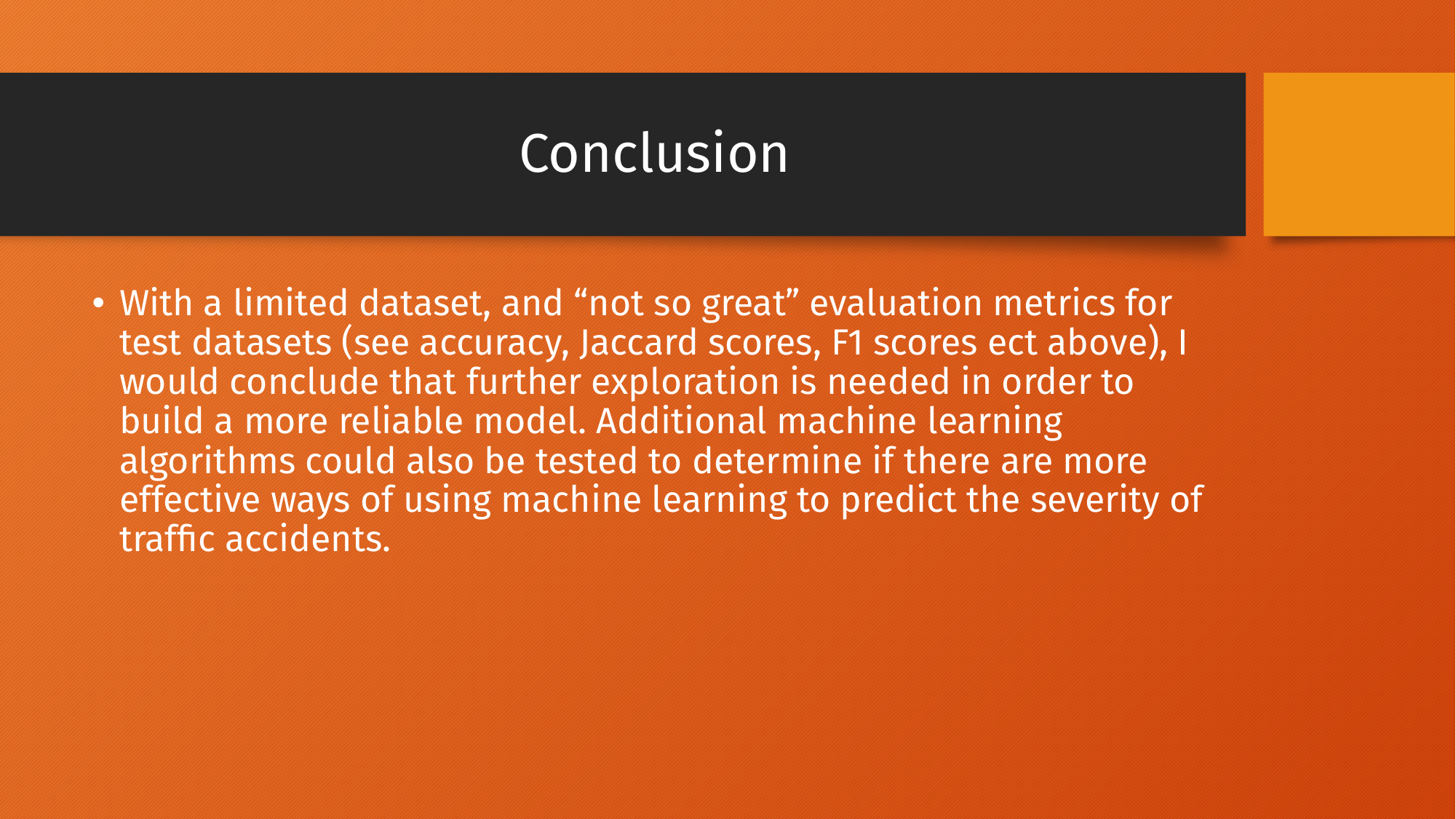

# Conclusion
With a limited dataset, and “not so great” evaluation metrics for test datasets (see accuracy, Jaccard scores, F1 scores ect above), I would conclude that further exploration is needed in order to build a more reliable model. Additional machine learning algorithms could also be tested to determine if there are more effective ways of using machine learning to predict the severity of traffic accidents.